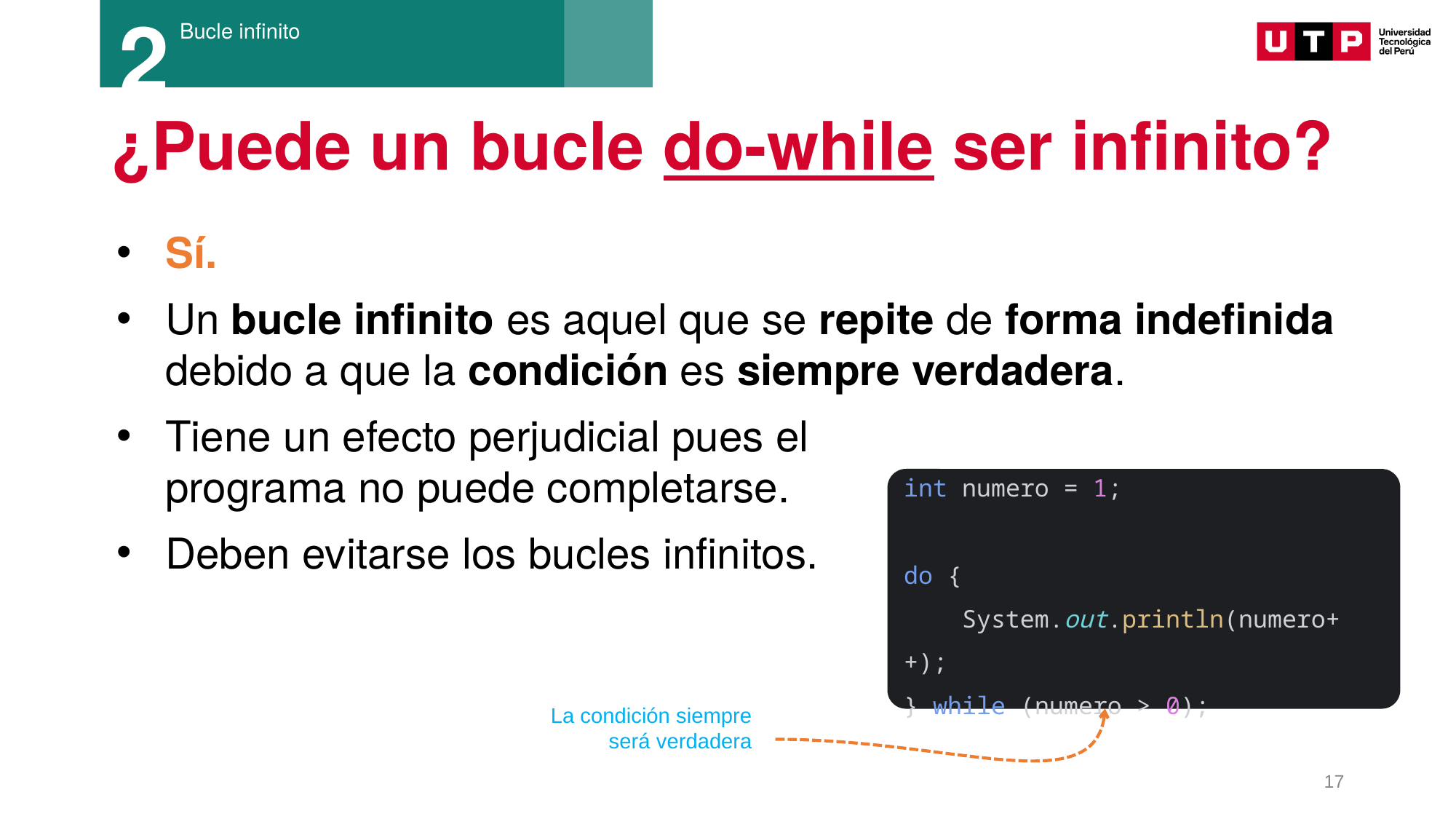

2

Bucle infinito
# ¿Puede un bucle do-while ser infinito?
Sí.
Un bucle infinito es aquel que se repite de forma indefinida debido a que la condición es siempre verdadera.
Tiene un efecto perjudicial pues el
programa no puede completarse.
Deben evitarse los bucles infinitos.
int numero = 1;
do {
    System.out.println(numero++);
} while (numero > 0);
La condición siempre será verdadera

17